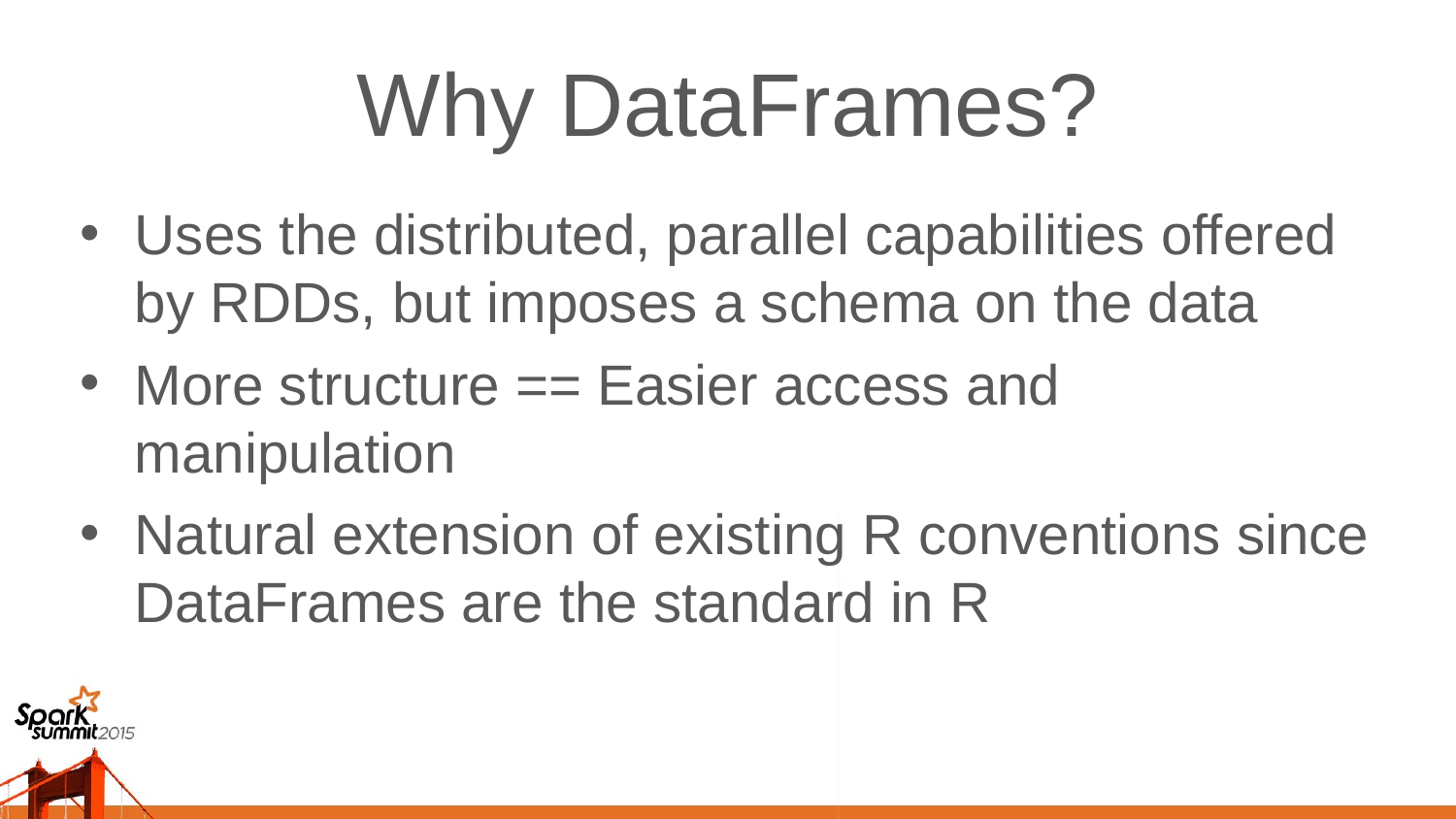

# Why DataFrames?
Uses the distributed, parallel capabilities offered by RDDs, but imposes a schema on the data
More structure == Easier access and manipulation
Natural extension of existing R conventions since DataFrames are the standard in R
21